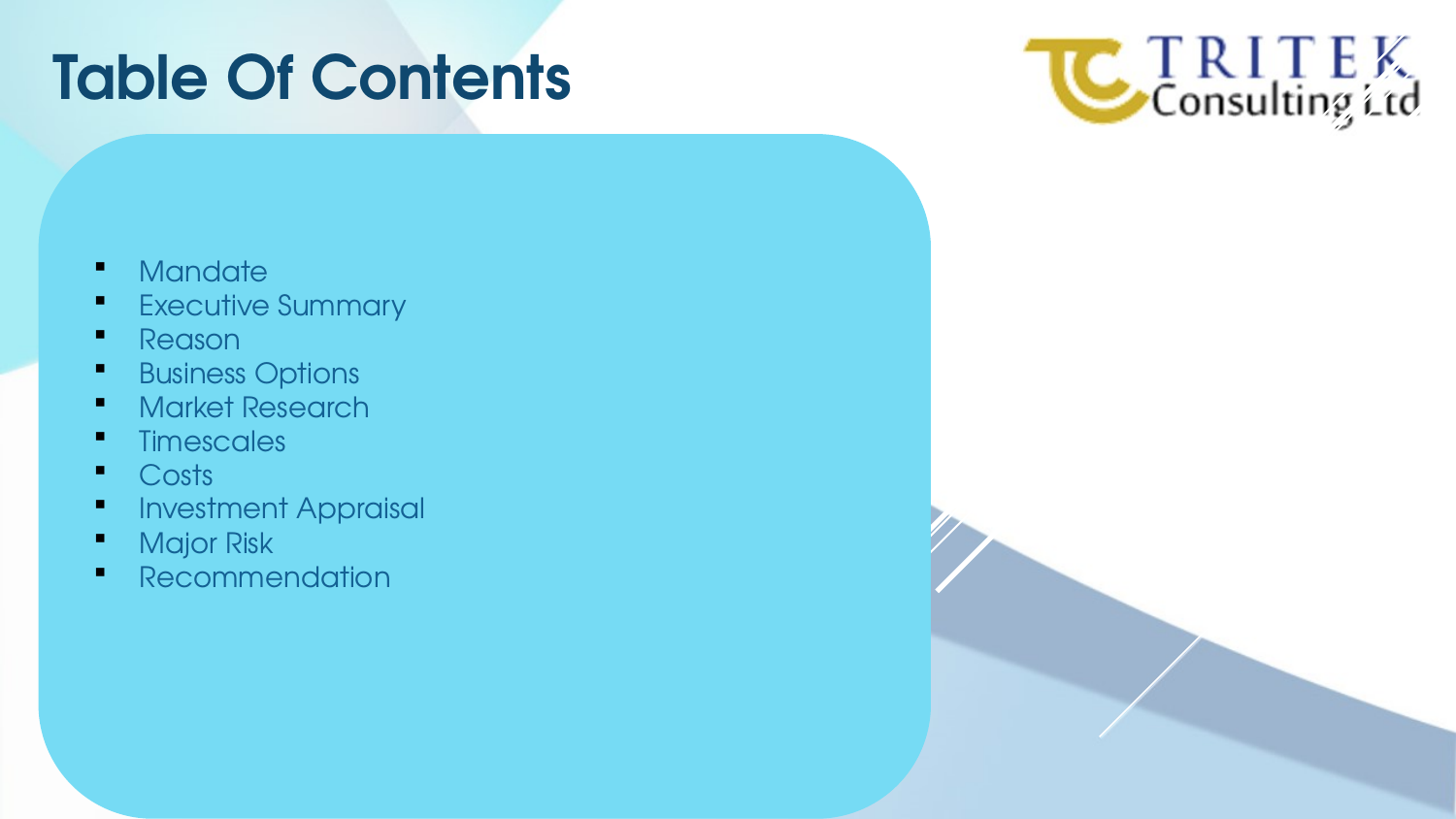

Table Of Contents

Mandate
Executive Summary
Reason
Business Options
Market Research
Timescales
Costs
Investment Appraisal
Major Risk
Recommendation